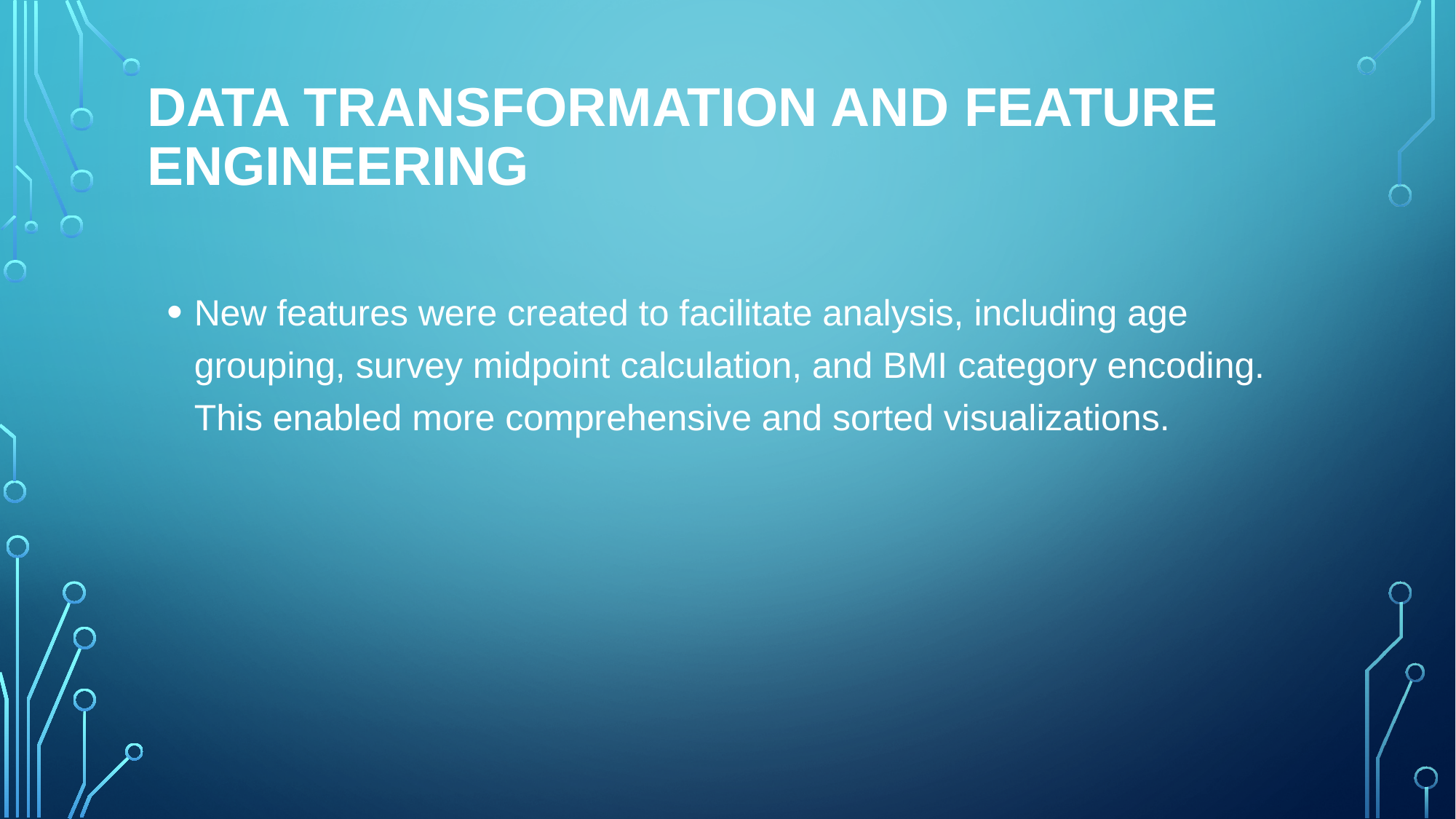

# Data Transformation and Feature Engineering

New features were created to facilitate analysis, including age grouping, survey midpoint calculation, and BMI category encoding. This enabled more comprehensive and sorted visualizations.